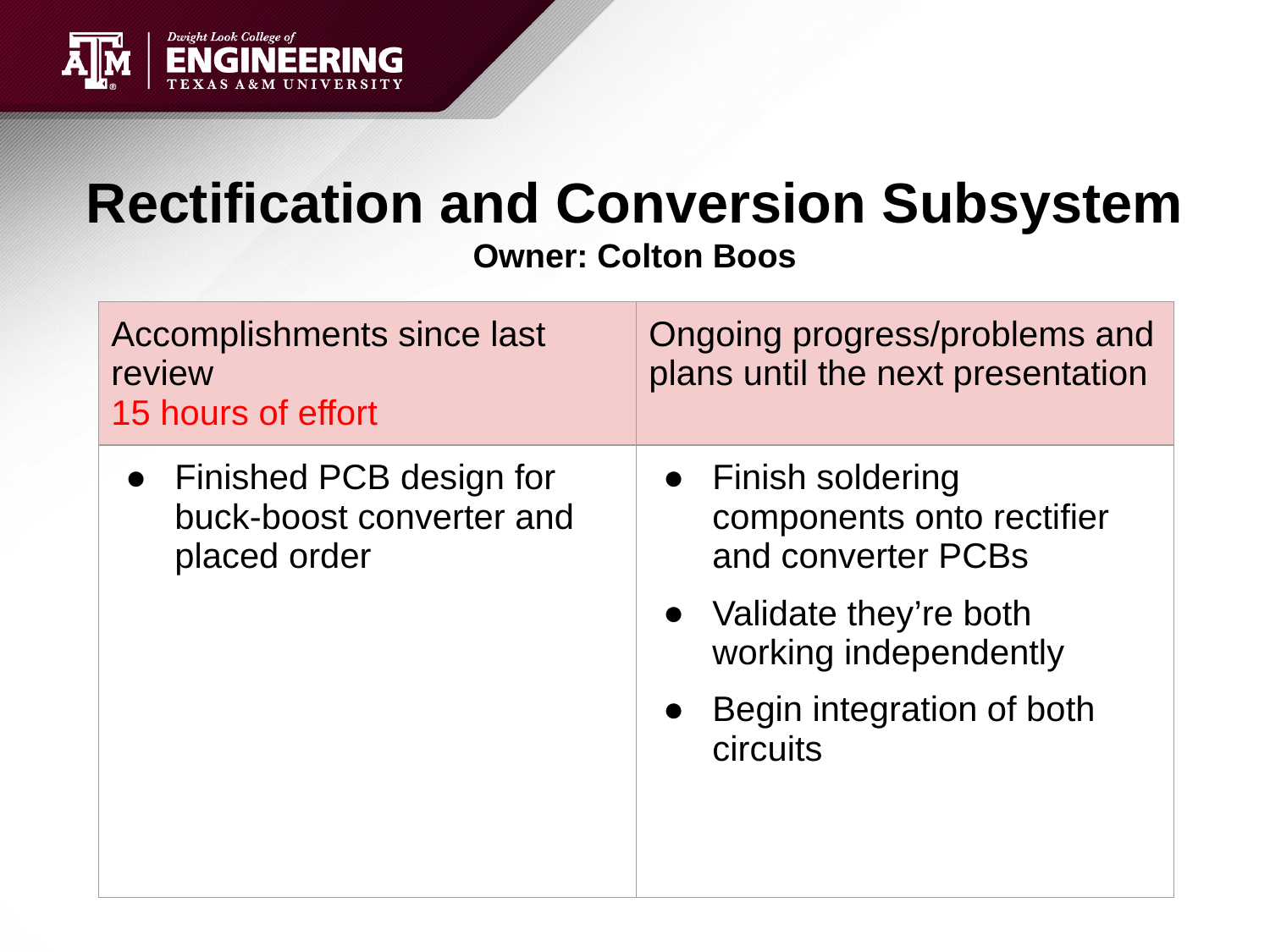

# Rectification and Conversion Subsystem
Owner: Colton Boos
| Accomplishments since last review 15 hours of effort | Ongoing progress/problems and plans until the next presentation |
| --- | --- |
| Finished PCB design for buck-boost converter and placed order | Finish soldering components onto rectifier and converter PCBs Validate they’re both working independently Begin integration of both circuits |